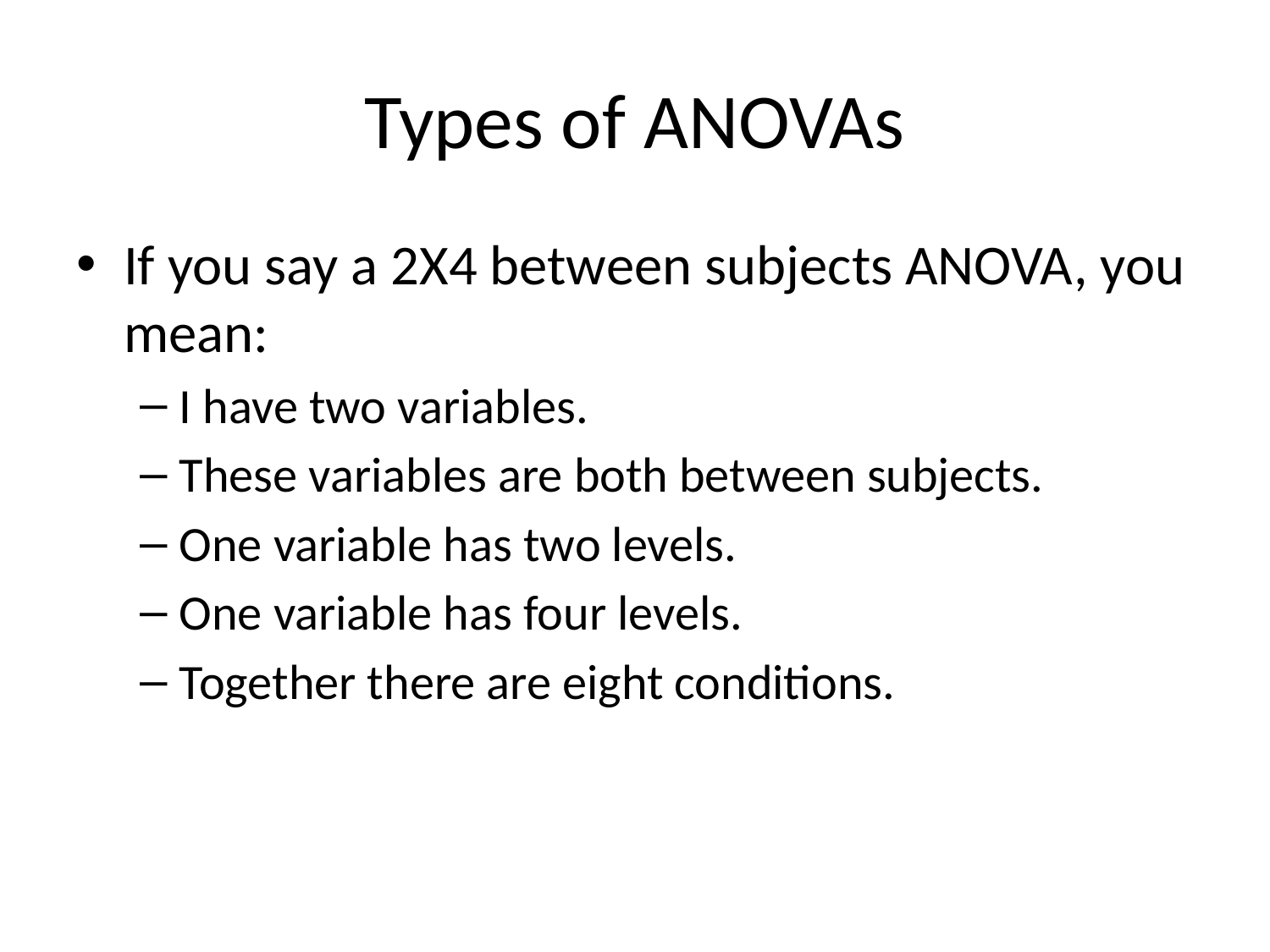

# Types of ANOVAs
If you say a 2X4 between subjects ANOVA, you mean:
I have two variables.
These variables are both between subjects.
One variable has two levels.
One variable has four levels.
Together there are eight conditions.